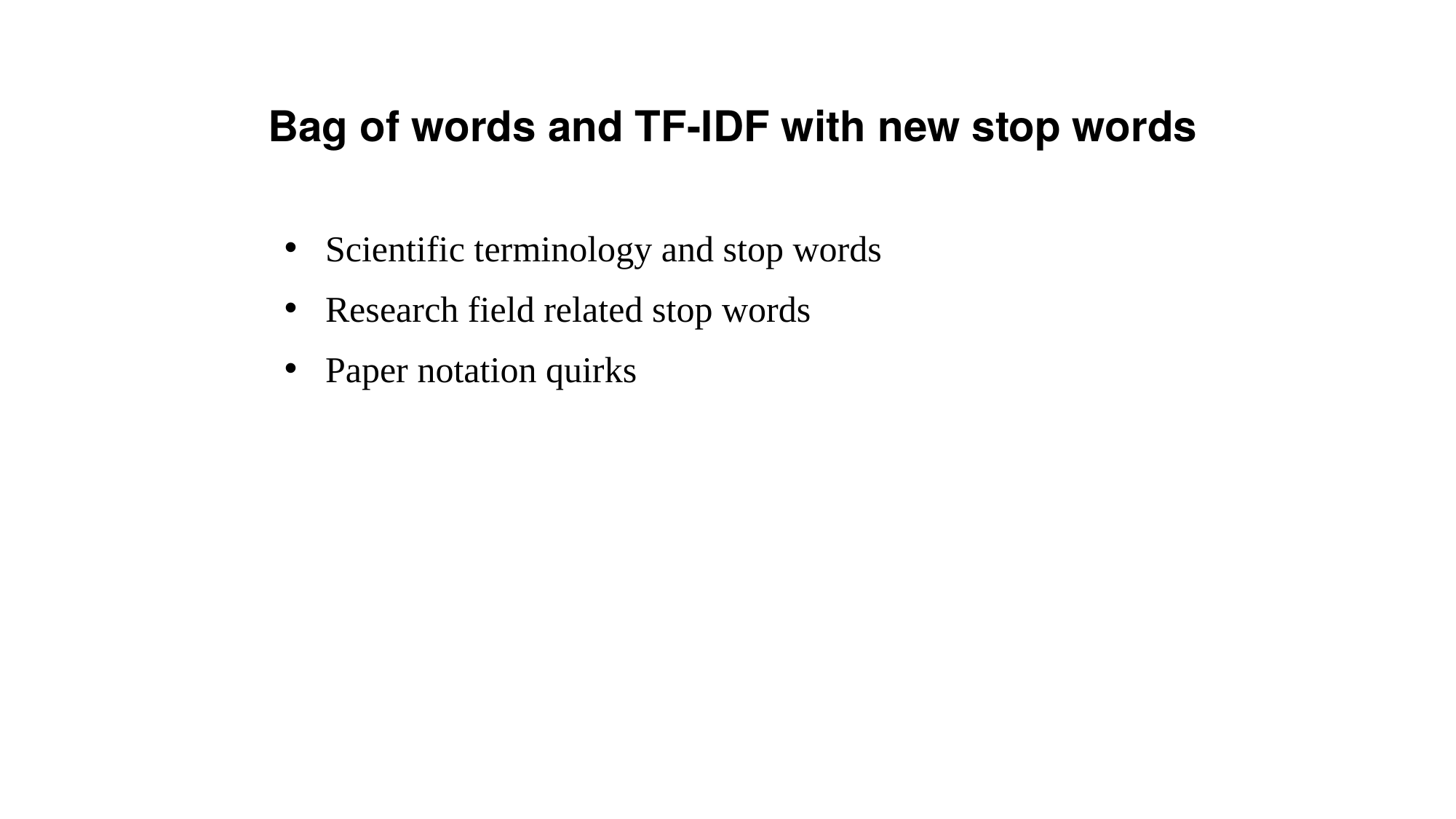

Bag of words and TF-IDF with new stop words
Scientific terminology and stop words
Research field related stop words
Paper notation quirks